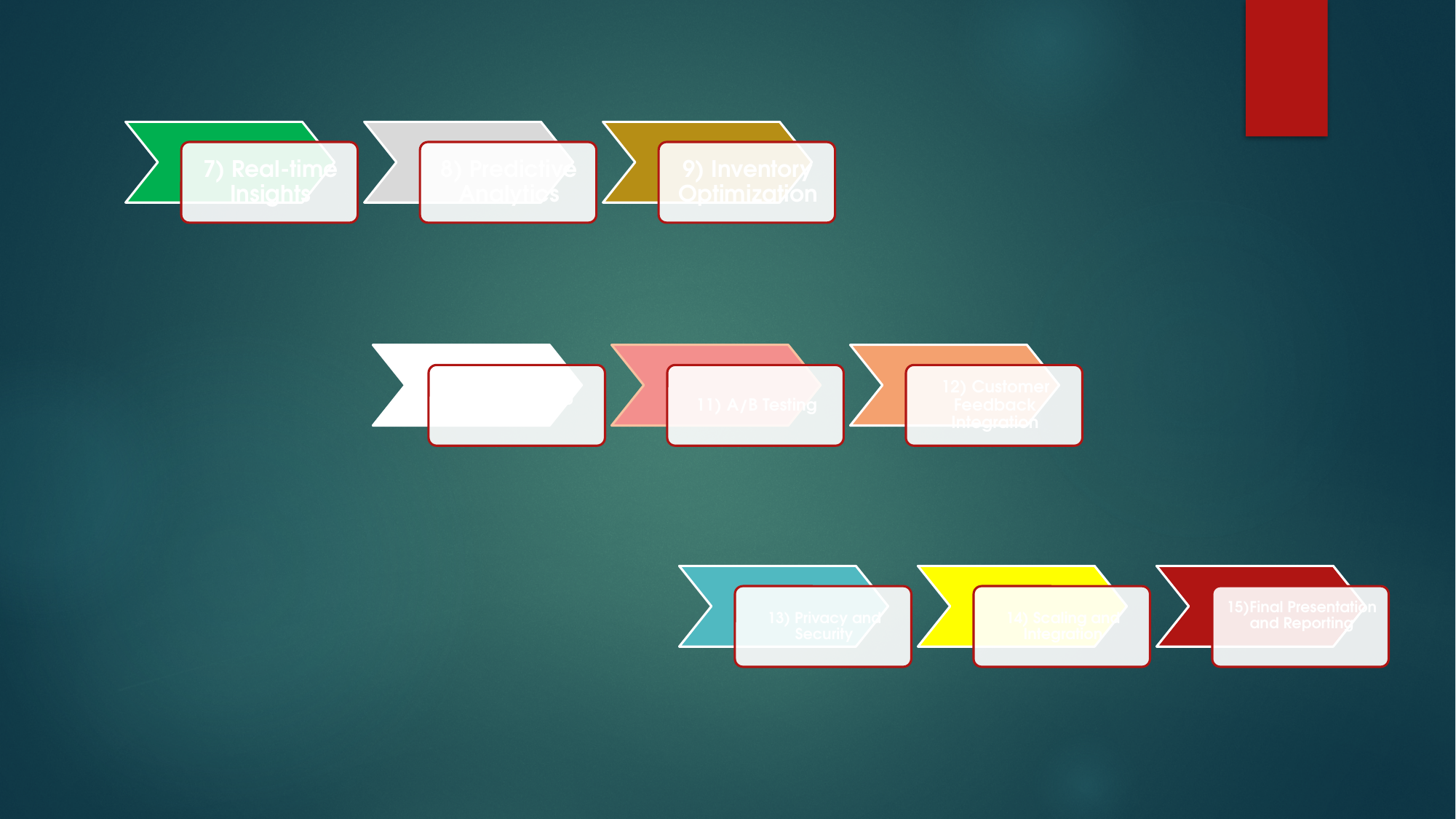

7) Real-time Insights
8) Predictive Analytics
9) Inventory Optimization
10) Marketing Strategies
11) A/B Testing
12) Customer Feedback Integration
13) Privacy and Security
14) Scaling and Integration
15)Final Presentation and Reporting